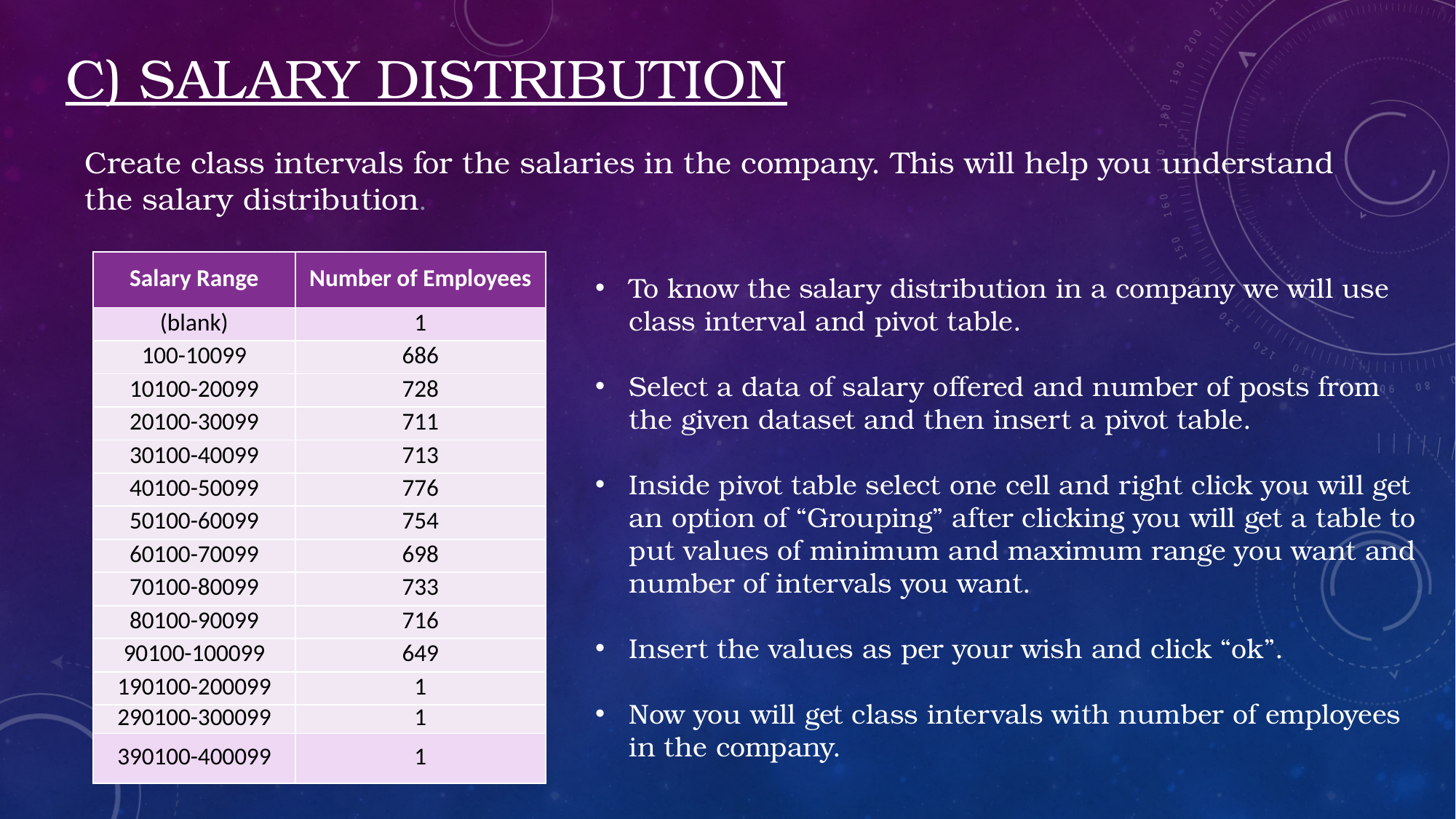

# C) Salary Distribution
Create class intervals for the salaries in the company. This will help you understand the salary distribution.
| Salary Range | Number of Employees |
| --- | --- |
| (blank) | 1 |
| 100-10099 | 686 |
| 10100-20099 | 728 |
| 20100-30099 | 711 |
| 30100-40099 | 713 |
| 40100-50099 | 776 |
| 50100-60099 | 754 |
| 60100-70099 | 698 |
| 70100-80099 | 733 |
| 80100-90099 | 716 |
| 90100-100099 | 649 |
| 190100-200099 | 1 |
| 290100-300099 | 1 |
| 390100-400099 | 1 |
To know the salary distribution in a company we will use class interval and pivot table.

Select a data of salary offered and number of posts from the given dataset and then insert a pivot table.

Inside pivot table select one cell and right click you will get an option of “Grouping” after clicking you will get a table to put values of minimum and maximum range you want and number of intervals you want.

Insert the values as per your wish and click “ok”.

Now you will get class intervals with number of employees in the company.